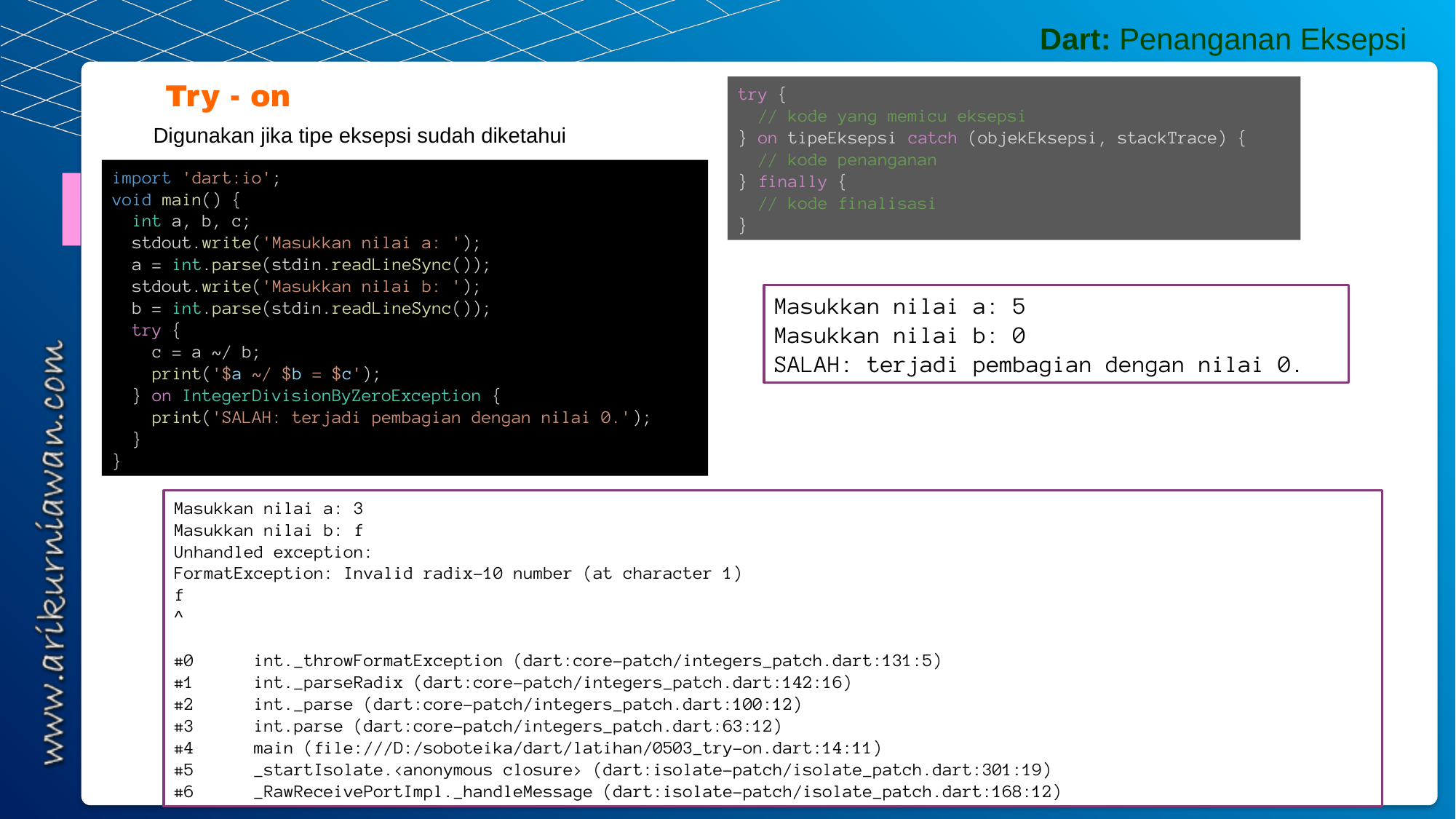

Dart: Penanganan Eksepsi
Try - on
try {
  // kode yang memicu eksepsi
} on tipeEksepsi catch (objekEksepsi, stackTrace) {
  // kode penanganan
} finally {
  // kode finalisasi
}
Digunakan jika tipe eksepsi sudah diketahui
import 'dart:io';
void main() {
  int a, b, c;
  stdout.write('Masukkan nilai a: ');
  a = int.parse(stdin.readLineSync());
  stdout.write('Masukkan nilai b: ');
  b = int.parse(stdin.readLineSync());
  try {
    c = a ~/ b;
    print('$a ~/ $b = $c');
  } on IntegerDivisionByZeroException {
    print('SALAH: terjadi pembagian dengan nilai 0.');
  }
}
Masukkan nilai a: 5
Masukkan nilai b: 0
SALAH: terjadi pembagian dengan nilai 0.
Masukkan nilai a: 3
Masukkan nilai b: f
Unhandled exception:
FormatException: Invalid radix-10 number (at character 1)
f
^

#0      int._throwFormatException (dart:core-patch/integers_patch.dart:131:5)
#1      int._parseRadix (dart:core-patch/integers_patch.dart:142:16)
#2      int._parse (dart:core-patch/integers_patch.dart:100:12)
#3      int.parse (dart:core-patch/integers_patch.dart:63:12)
#4      main (file:///D:/soboteika/dart/latihan/0503_try-on.dart:14:11)
#5      _startIsolate.<anonymous closure> (dart:isolate-patch/isolate_patch.dart:301:19)
#6      _RawReceivePortImpl._handleMessage (dart:isolate-patch/isolate_patch.dart:168:12)